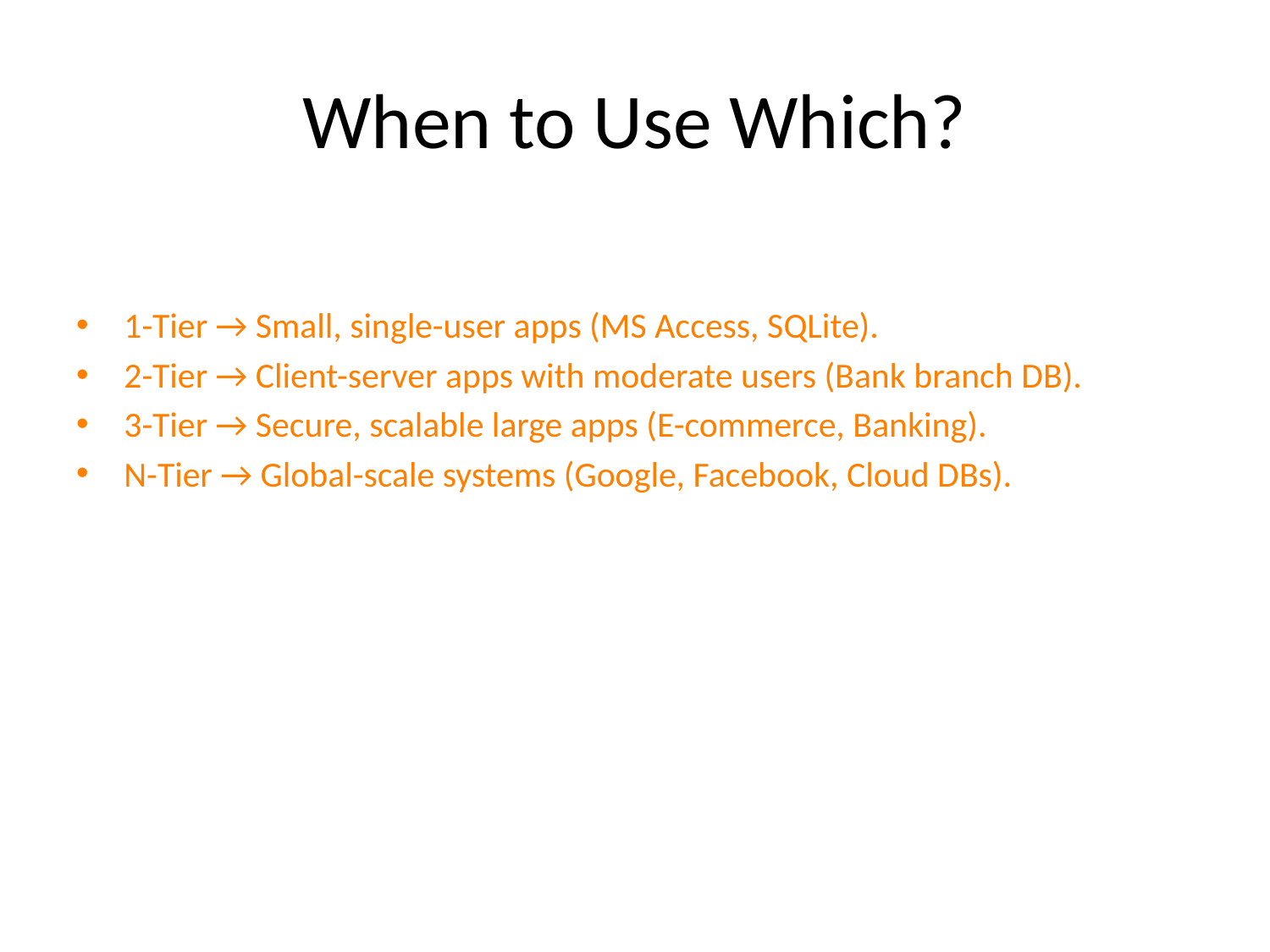

# When to Use Which?

1-Tier → Small, single-user apps (MS Access, SQLite).
2-Tier → Client-server apps with moderate users (Bank branch DB).
3-Tier → Secure, scalable large apps (E-commerce, Banking).
N-Tier → Global-scale systems (Google, Facebook, Cloud DBs).